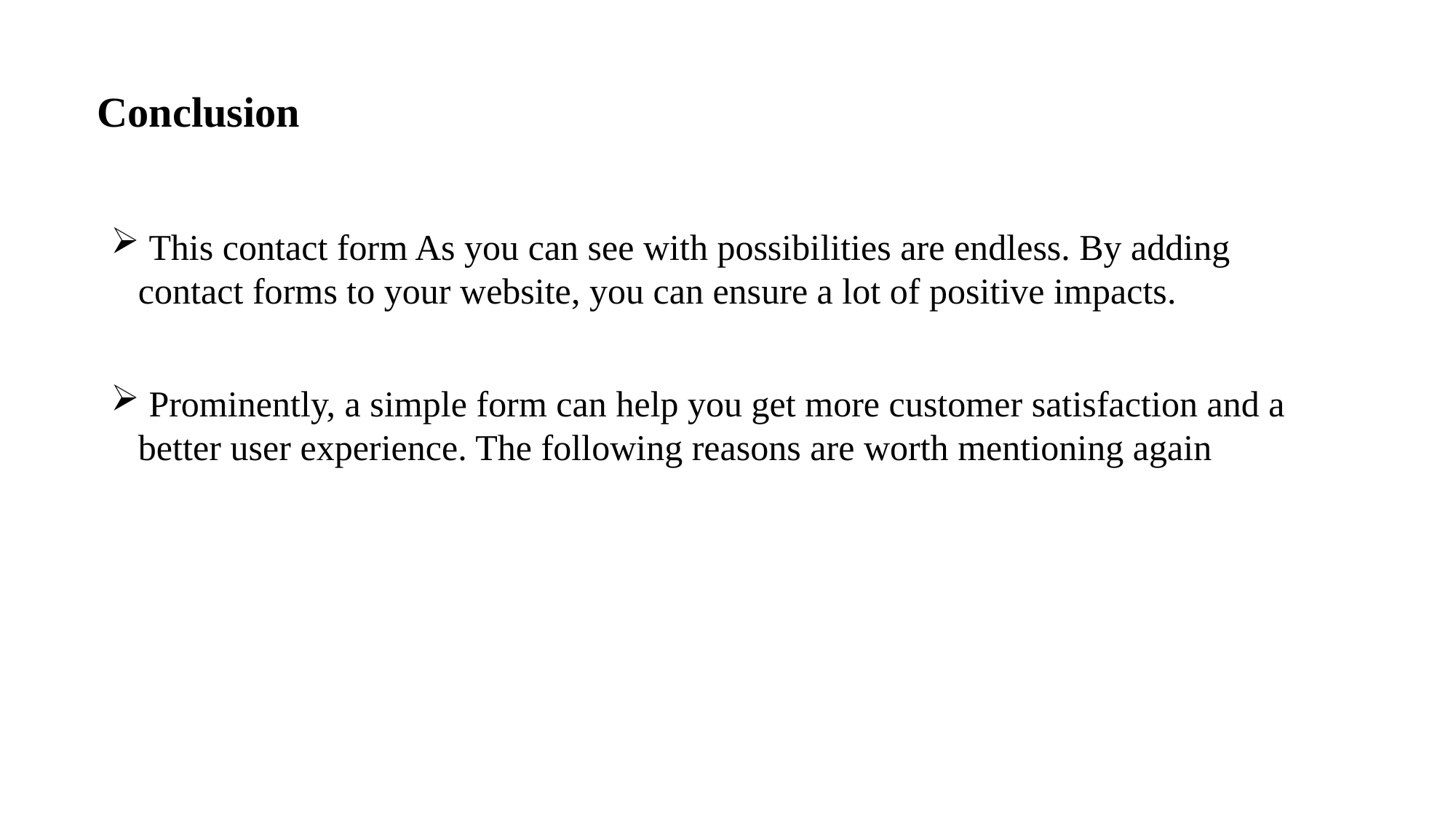

# Conclusion
 This contact form As you can see with possibilities are endless. By adding contact forms to your website, you can ensure a lot of positive impacts.

 Prominently, a simple form can help you get more customer satisfaction and a better user experience. The following reasons are worth mentioning again